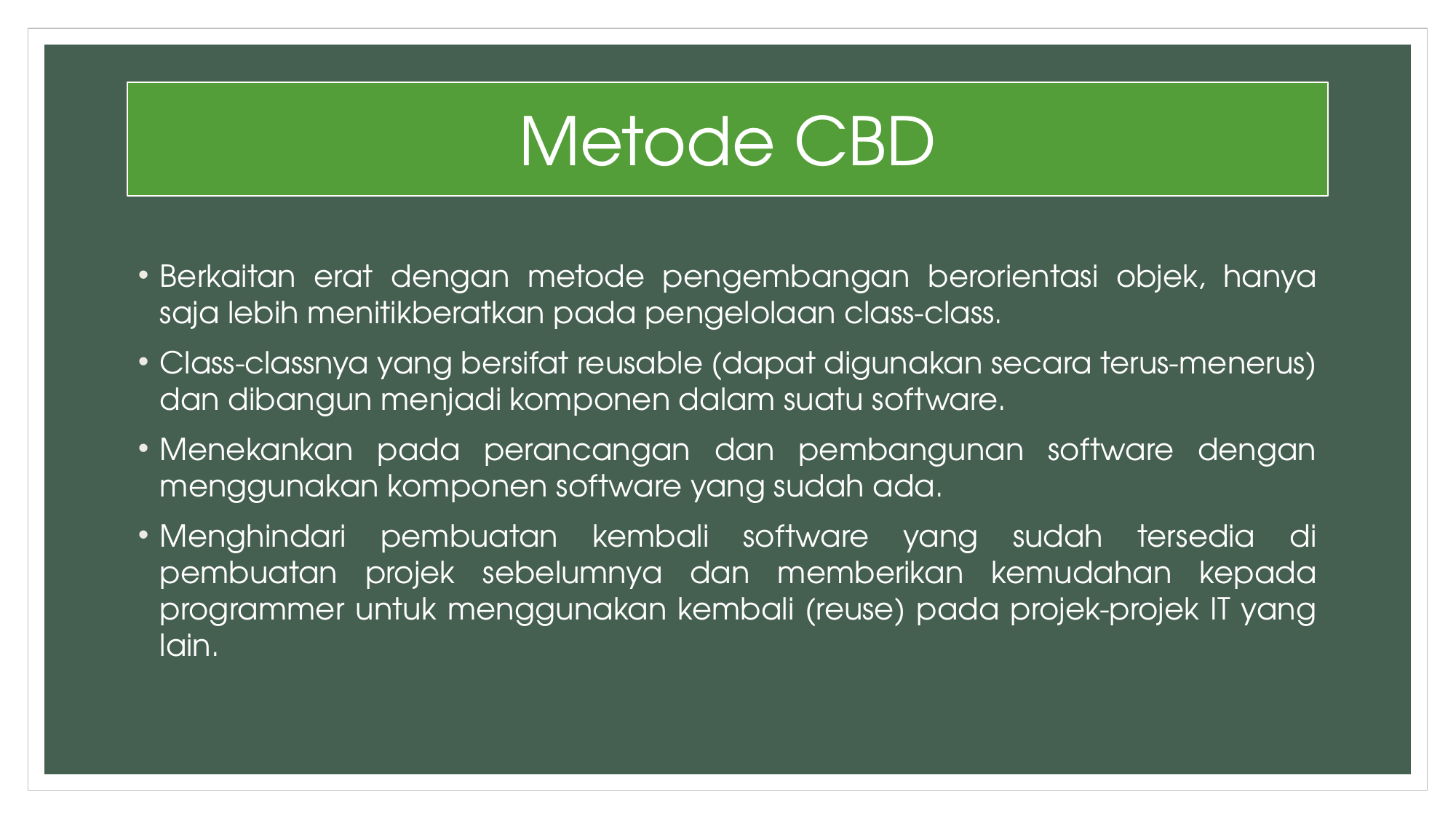

Metode CBD
Berkaitan erat dengan metode pengembangan berorientasi objek, hanya saja lebih menitikberatkan pada pengelolaan class-class.
Class-classnya yang bersifat reusable (dapat digunakan secara terus-menerus) dan dibangun menjadi komponen dalam suatu software.
Menekankan pada perancangan dan pembangunan software dengan menggunakan komponen software yang sudah ada.
Menghindari pembuatan kembali software yang sudah tersedia di pembuatan projek sebelumnya dan memberikan kemudahan kepada programmer untuk menggunakan kembali (reuse) pada projek-projek IT yang lain.